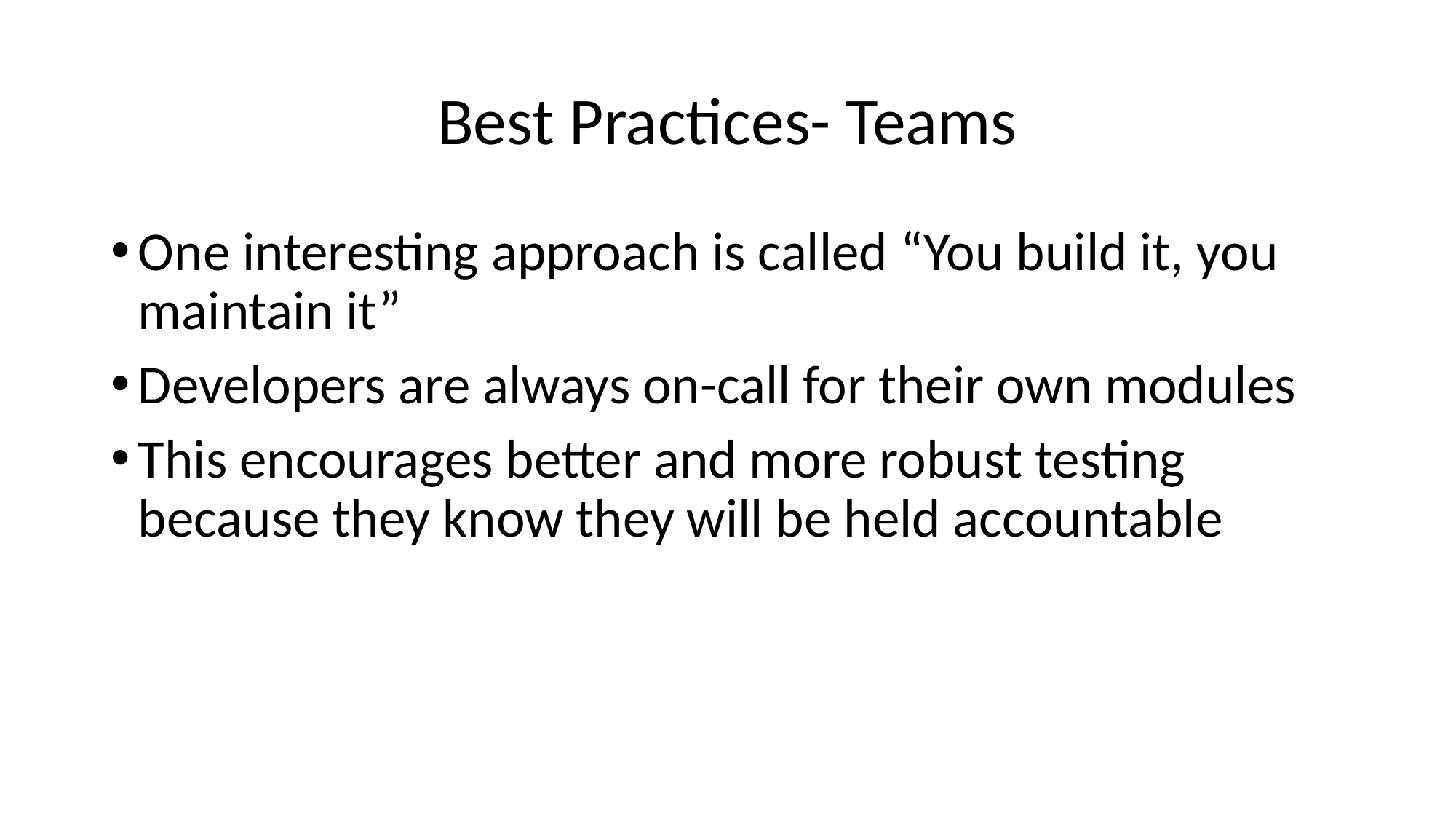

# Best Practices- Teams
One interesting approach is called “You build it, you maintain it”
Developers are always on-call for their own modules
This encourages better and more robust testing because they know they will be held accountable